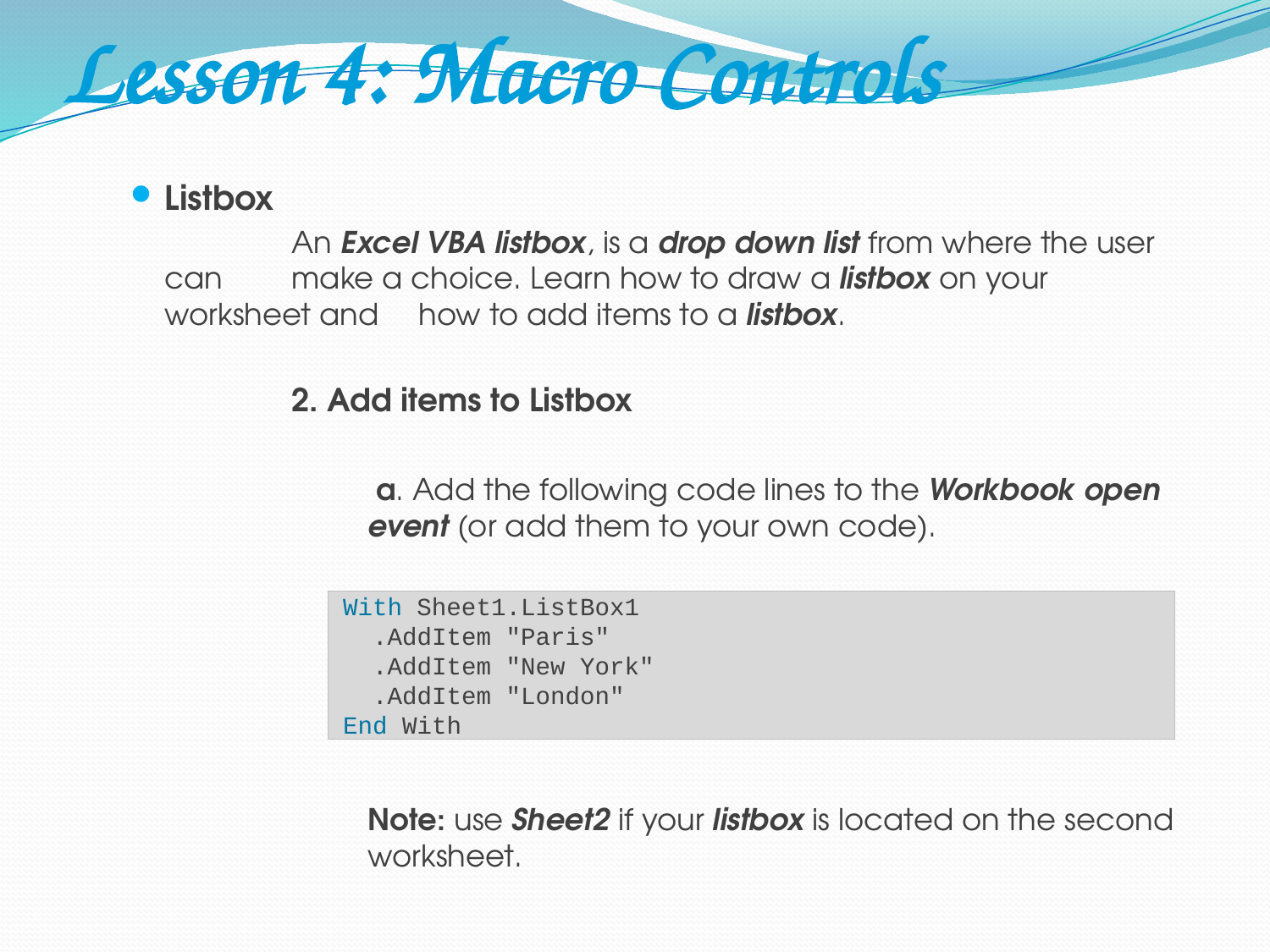

# Lesson 4: Macro Controls
Listbox
		An Excel VBA listbox, is a drop down list from where the user can 	make a choice. Learn how to draw a listbox on your worksheet and 	how to add items to a listbox.

		2. Add items to Listbox

			 a. Add the following code lines to the Workbook open 		event (or add them to your own code).

			Note: use Sheet2 if your listbox is located on the second 		worksheet.
 With Sheet1.ListBox1
   .AddItem "Paris"
   .AddItem "New York"
   .AddItem "London"
 End With